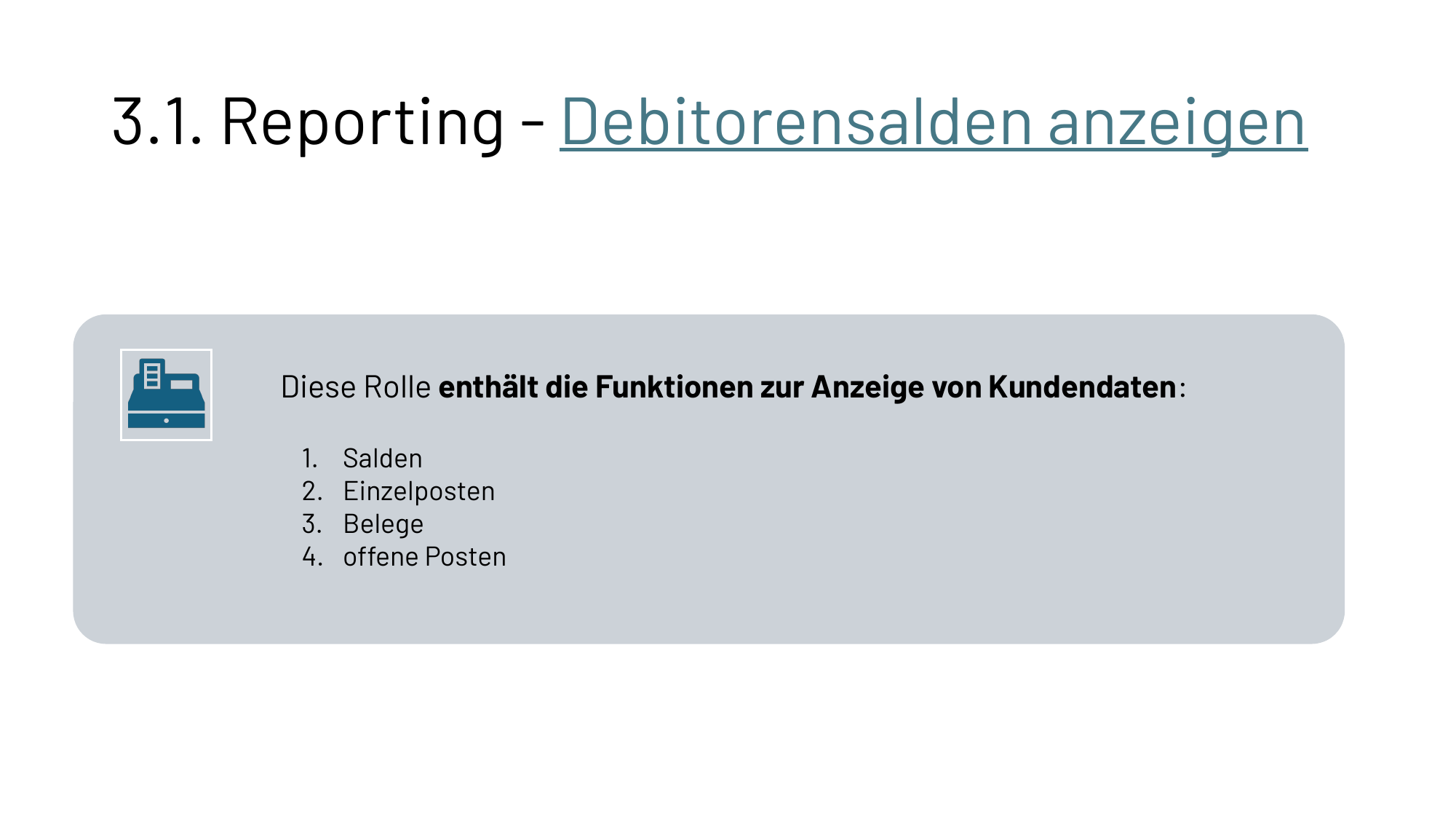

# 3.1. Reporting - Debitorensalden anzeigen
Diese Rolle enthält die Funktionen zur Anzeige von Kundendaten:

Salden
Einzelposten
Belege
offene Posten